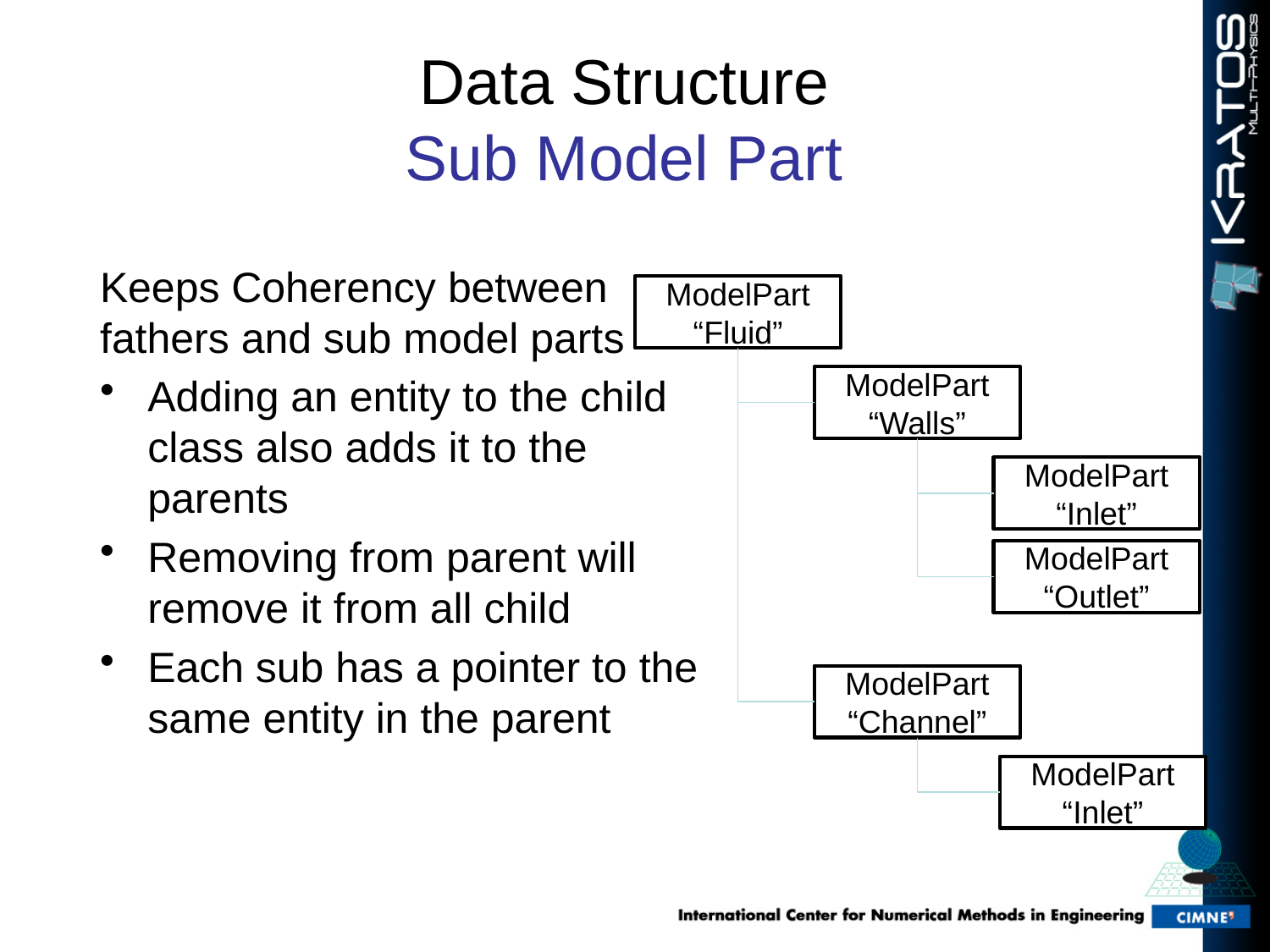

Data Structure
Sub Model Part
Keeps Coherency between fathers and sub model parts
Adding an entity to the child class also adds it to the parents
Removing from parent will remove it from all child
Each sub has a pointer to the same entity in the parent

ModelPart
“Fluid”
ModelPart
“Walls”
ModelPart
“Inlet”
ModelPart
“Outlet”
ModelPart
“Channel”
ModelPart
“Inlet”